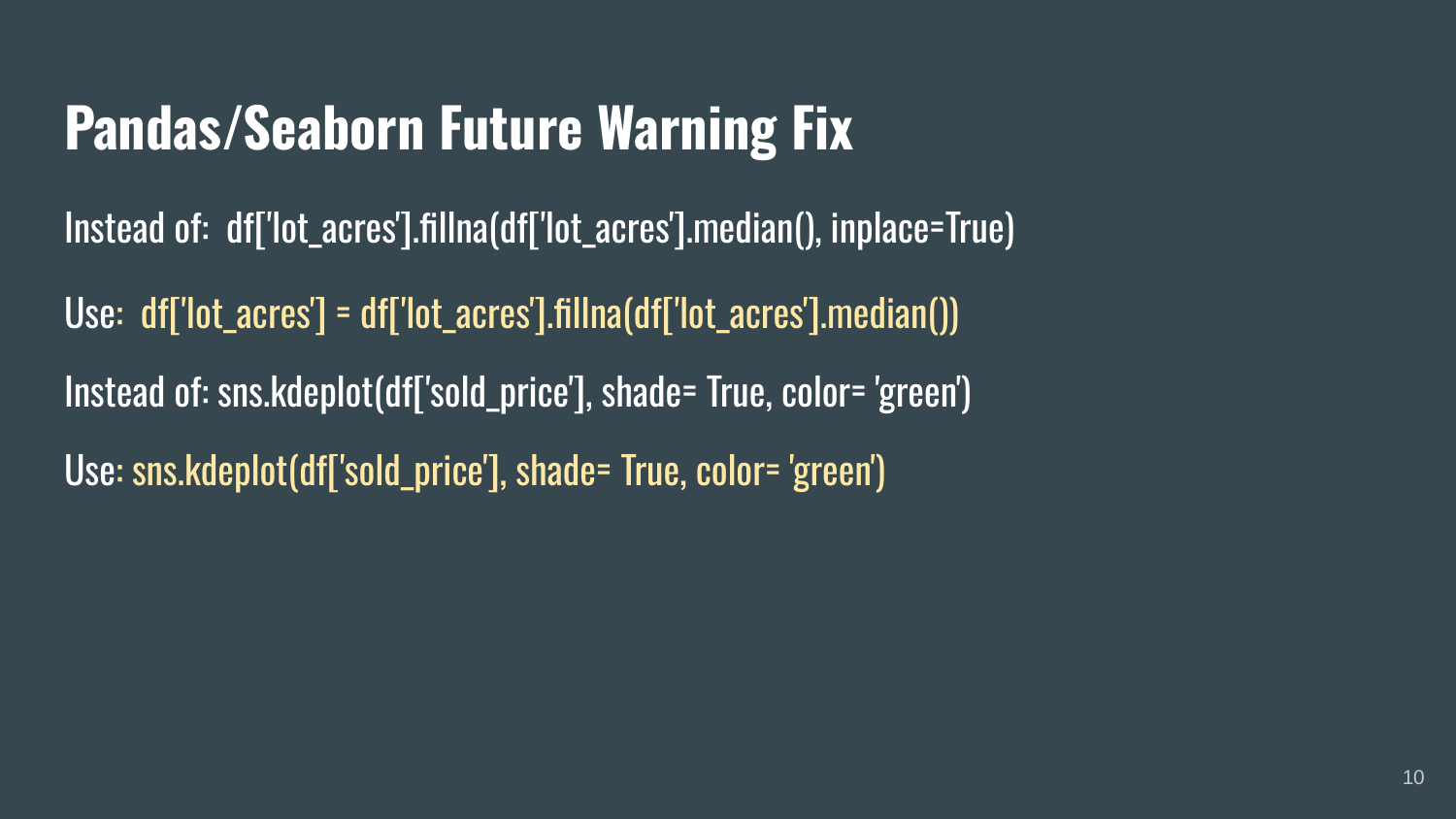

# Pandas/Seaborn Future Warning Fix
Instead of:  df['lot_acres'].fillna(df['lot_acres'].median(), inplace=True)
Use:  df['lot_acres'] = df['lot_acres'].fillna(df['lot_acres'].median())
Instead of: sns.kdeplot(df['sold_price'], shade= True, color= 'green')
Use: sns.kdeplot(df['sold_price'], shade= True, color= 'green')

10